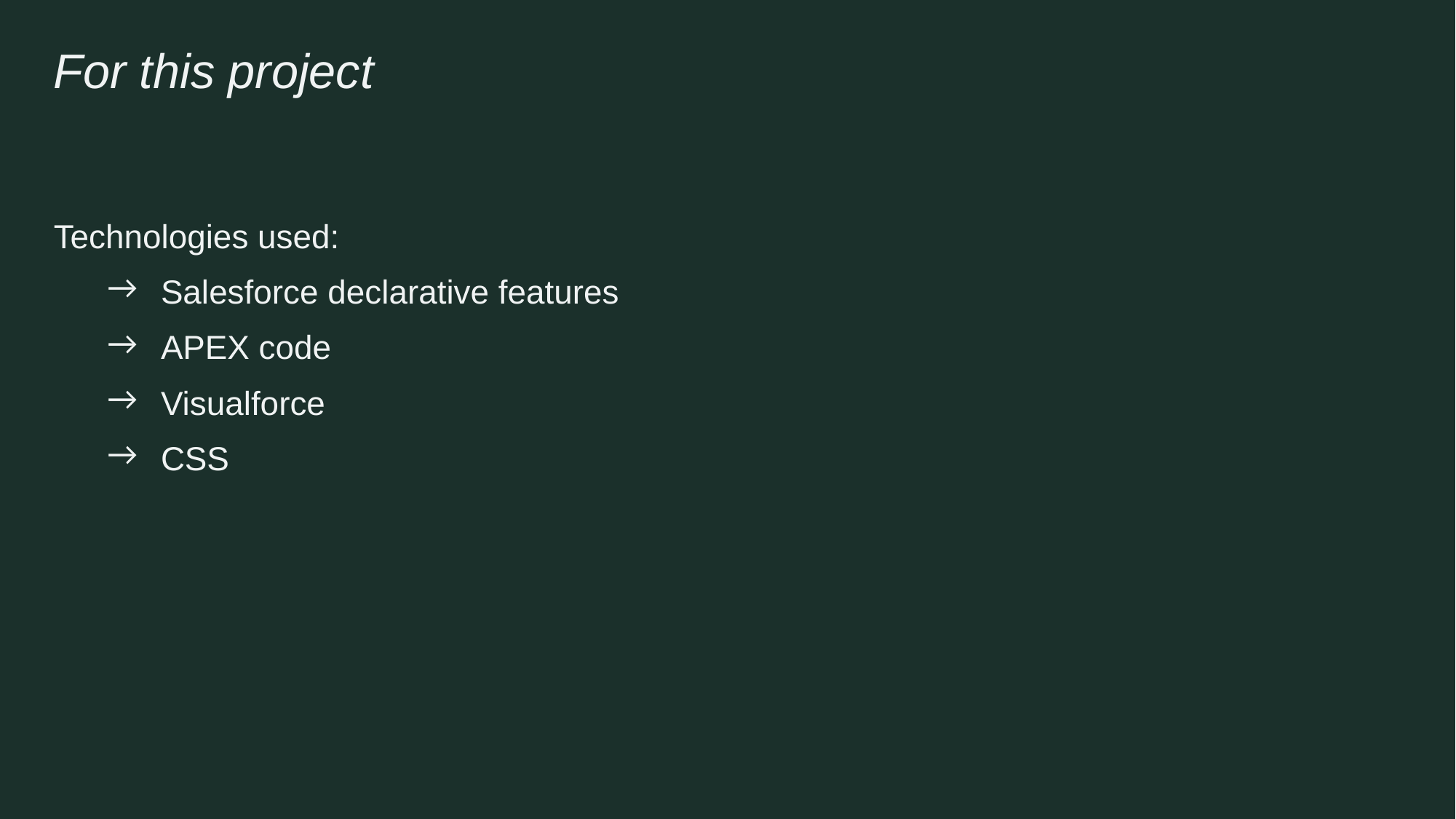

# For this project
Technologies used:
Salesforce declarative features
APEX code
Visualforce
CSS